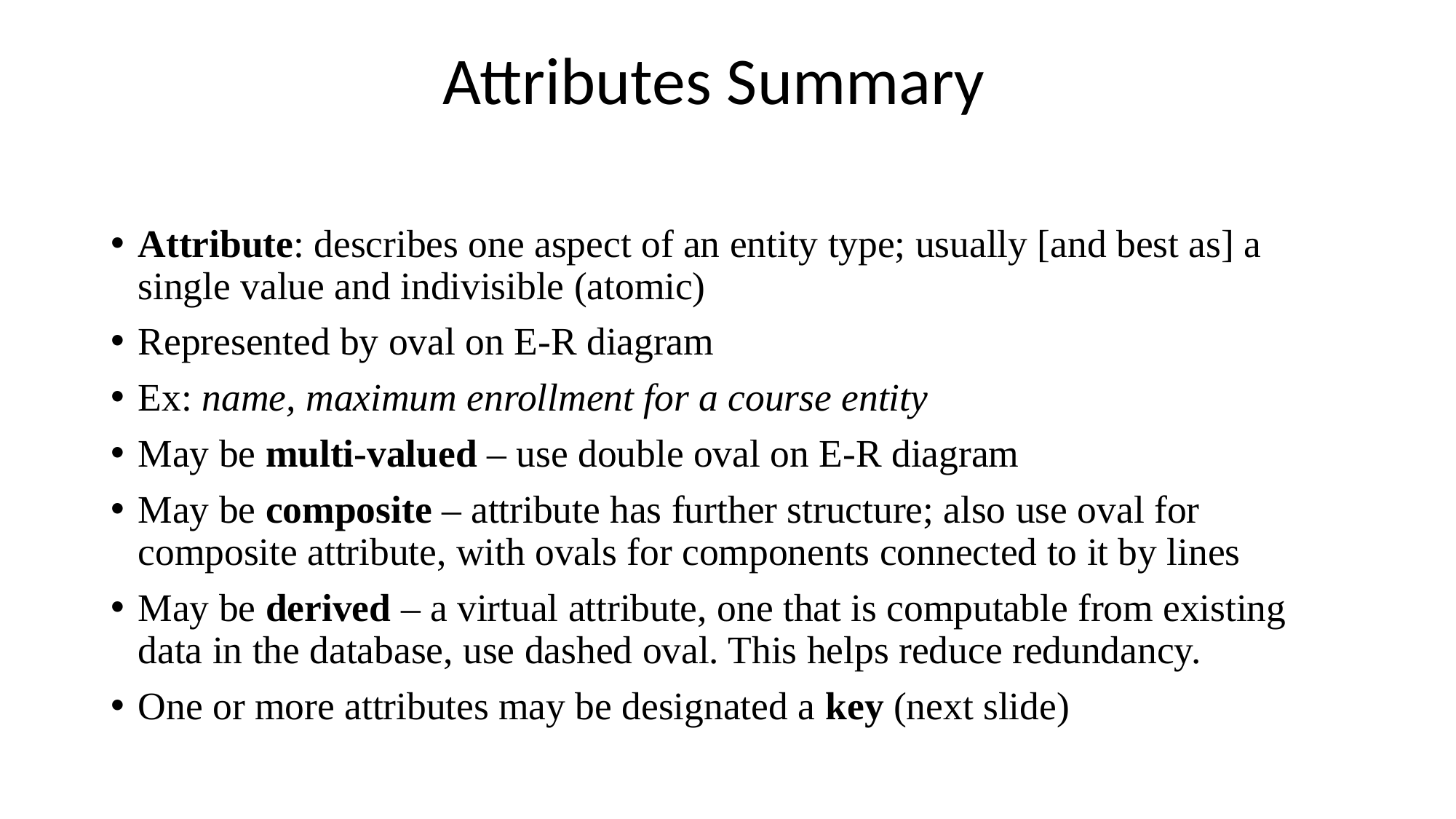

# Attributes Summary
Attribute: describes one aspect of an entity type; usually [and best as] a single value and indivisible (atomic)
Represented by oval on E-R diagram
Ex: name, maximum enrollment for a course entity
May be multi-valued – use double oval on E-R diagram
May be composite – attribute has further structure; also use oval for composite attribute, with ovals for components connected to it by lines
May be derived – a virtual attribute, one that is computable from existing data in the database, use dashed oval. This helps reduce redundancy.
One or more attributes may be designated a key (next slide)